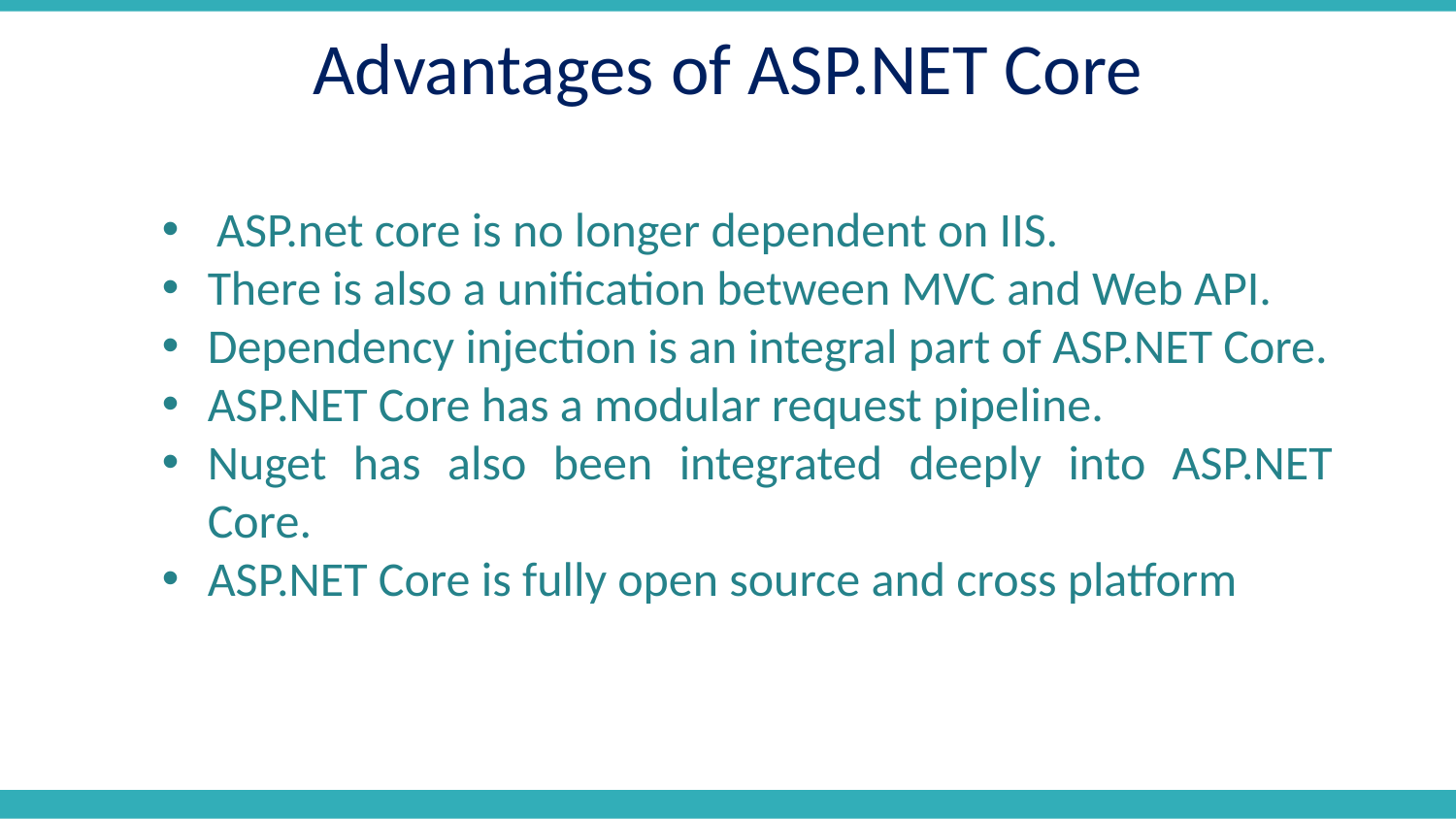

Advantages of ASP.NET Core
ASP.net core is no longer dependent on IIS.
There is also a unification between MVC and Web API.
Dependency injection is an integral part of ASP.NET Core.
ASP.NET Core has a modular request pipeline.
Nuget has also been integrated deeply into ASP.NET Core.
ASP.NET Core is fully open source and cross platform